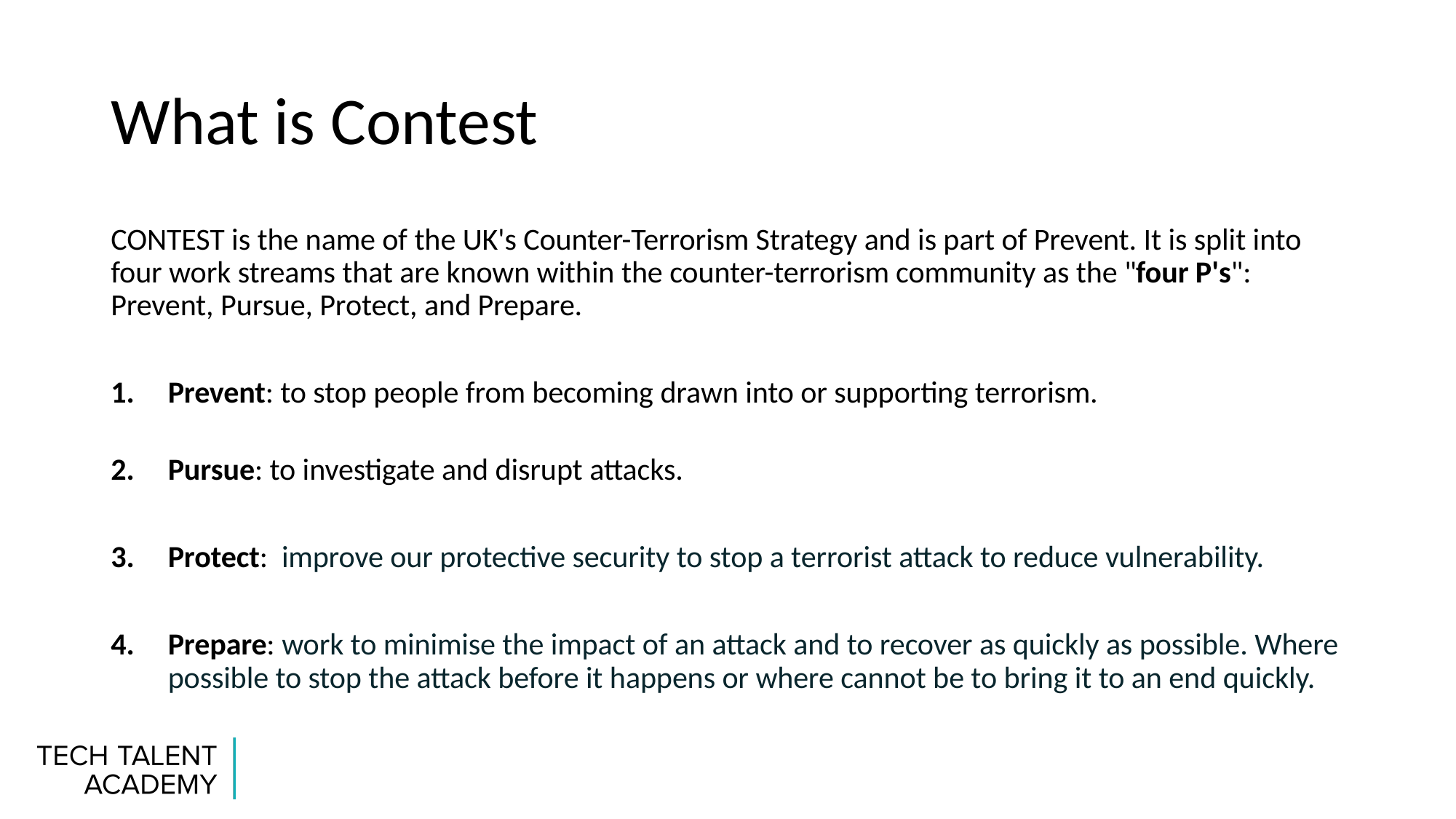

# What is Contest
CONTEST is the name of the UK's Counter-Terrorism Strategy and is part of Prevent. It is split into four work streams that are known within the counter-terrorism community as the "four P's": Prevent, Pursue, Protect, and Prepare.

Prevent: to stop people from becoming drawn into or supporting terrorism.
Pursue: to investigate and disrupt attacks.

Protect:  improve our protective security to stop a terrorist attack to reduce vulnerability.

Prepare: work to minimise the impact of an attack and to recover as quickly as possible. Where possible to stop the attack before it happens or where cannot be to bring it to an end quickly.